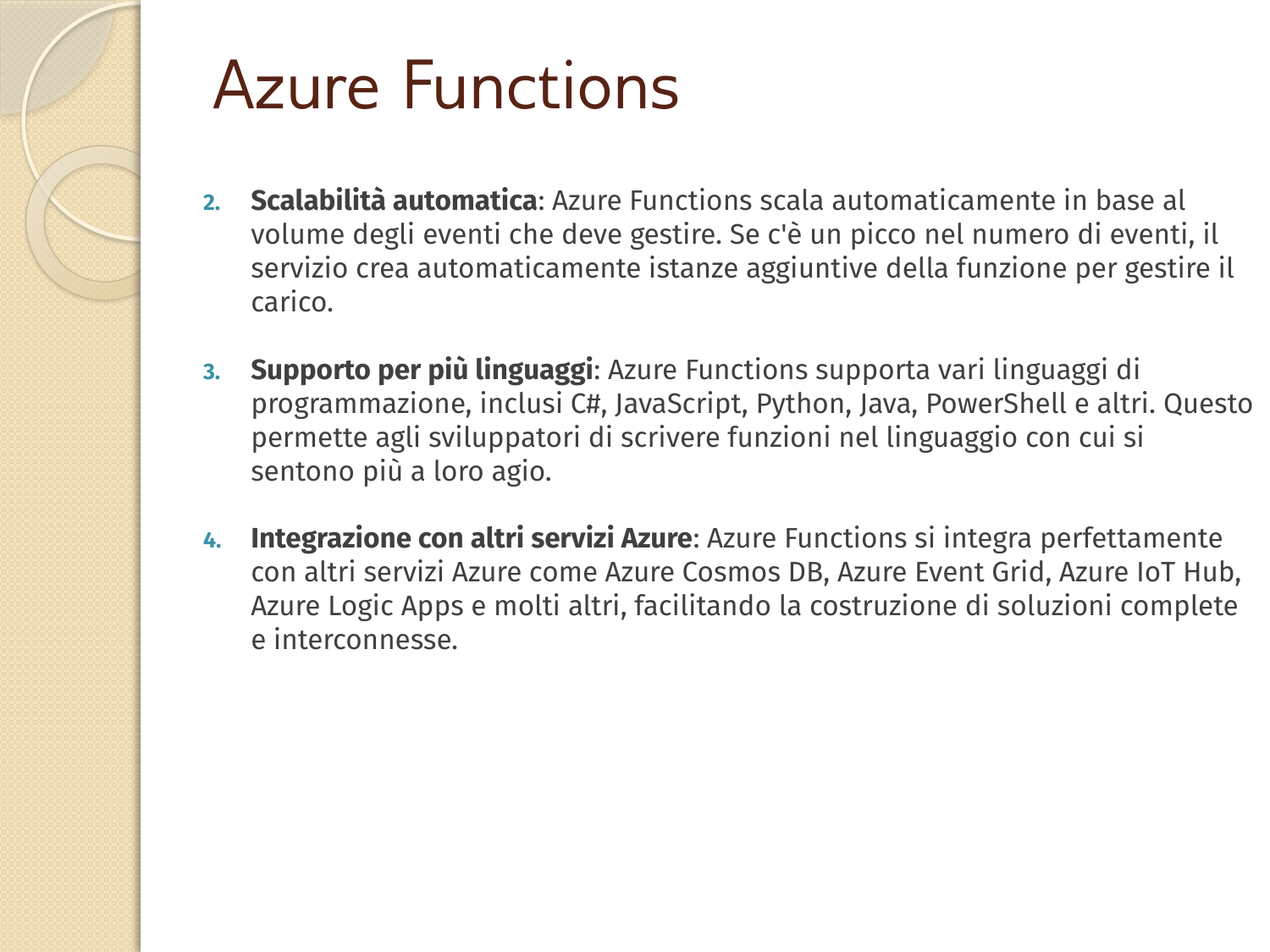

# Azure Functions
Scalabilità automatica: Azure Functions scala automaticamente in base al volume degli eventi che deve gestire. Se c'è un picco nel numero di eventi, il servizio crea automaticamente istanze aggiuntive della funzione per gestire il carico.

Supporto per più linguaggi: Azure Functions supporta vari linguaggi di programmazione, inclusi C#, JavaScript, Python, Java, PowerShell e altri. Questo permette agli sviluppatori di scrivere funzioni nel linguaggio con cui si sentono più a loro agio.

Integrazione con altri servizi Azure: Azure Functions si integra perfettamente con altri servizi Azure come Azure Cosmos DB, Azure Event Grid, Azure IoT Hub, Azure Logic Apps e molti altri, facilitando la costruzione di soluzioni complete e interconnesse.